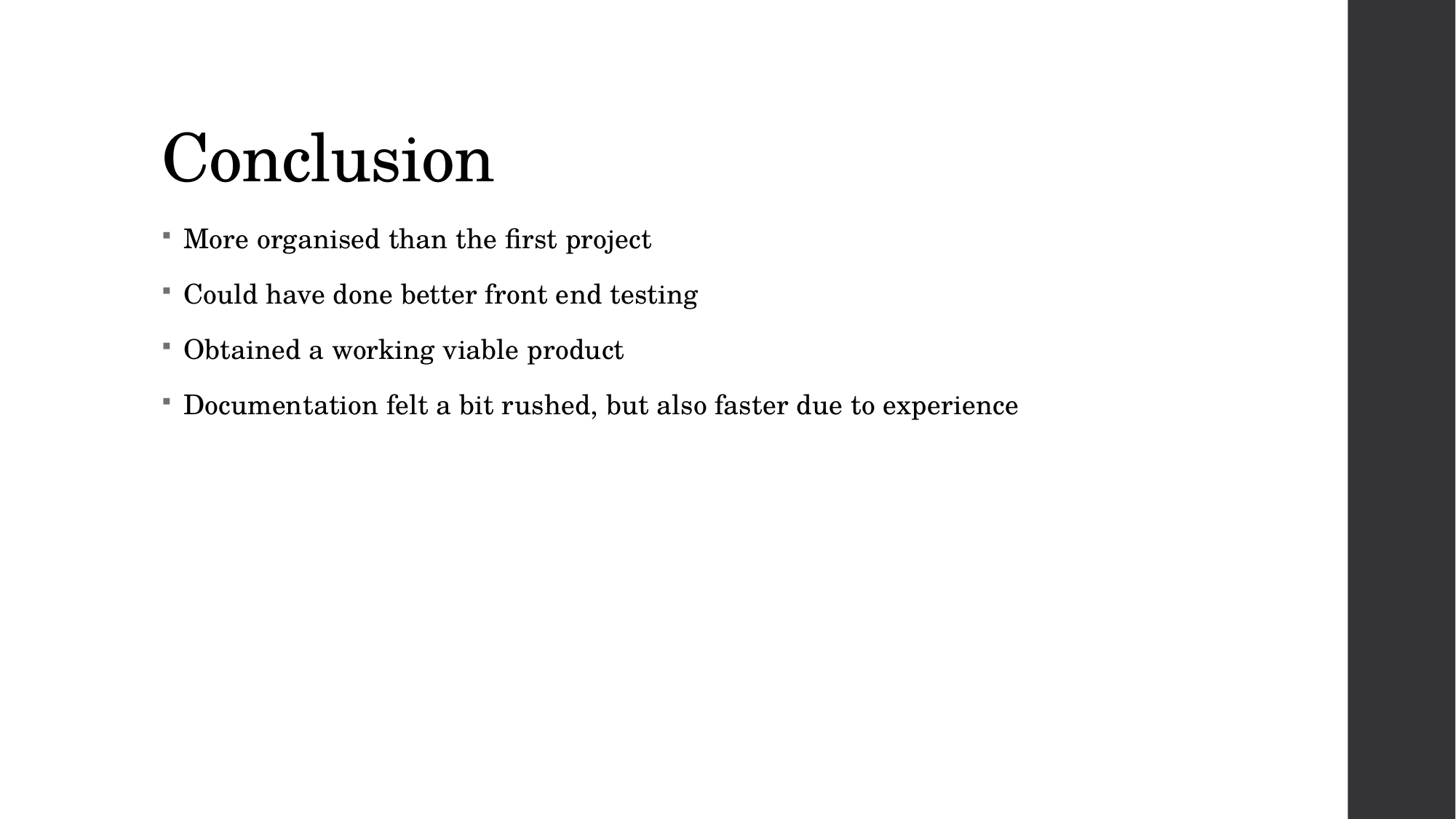

# Conclusion
More organised than the first project
Could have done better front end testing
Obtained a working viable product
Documentation felt a bit rushed, but also faster due to experience